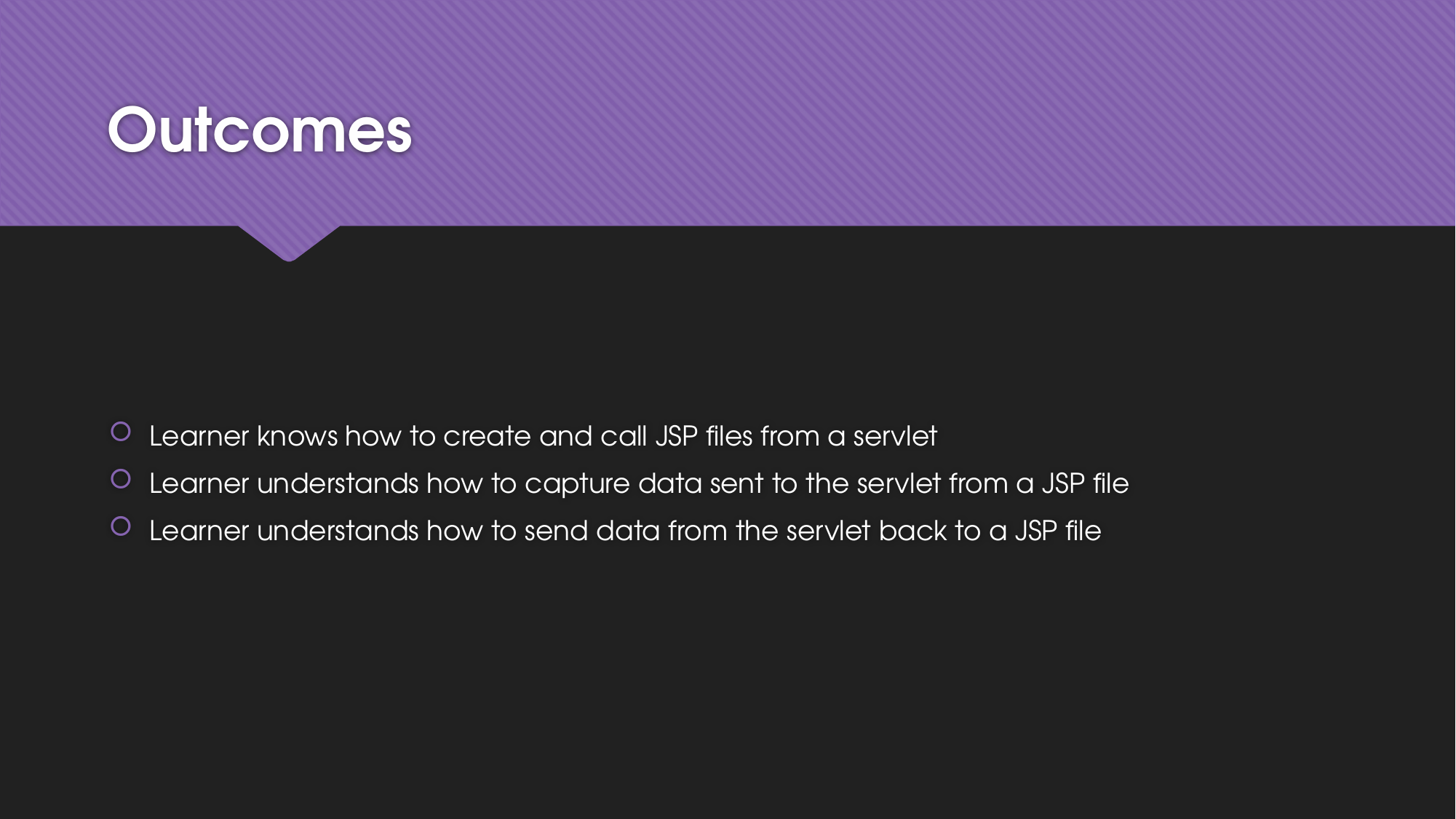

# Outcomes
Learner knows how to create and call JSP files from a servlet
Learner understands how to capture data sent to the servlet from a JSP file
Learner understands how to send data from the servlet back to a JSP file